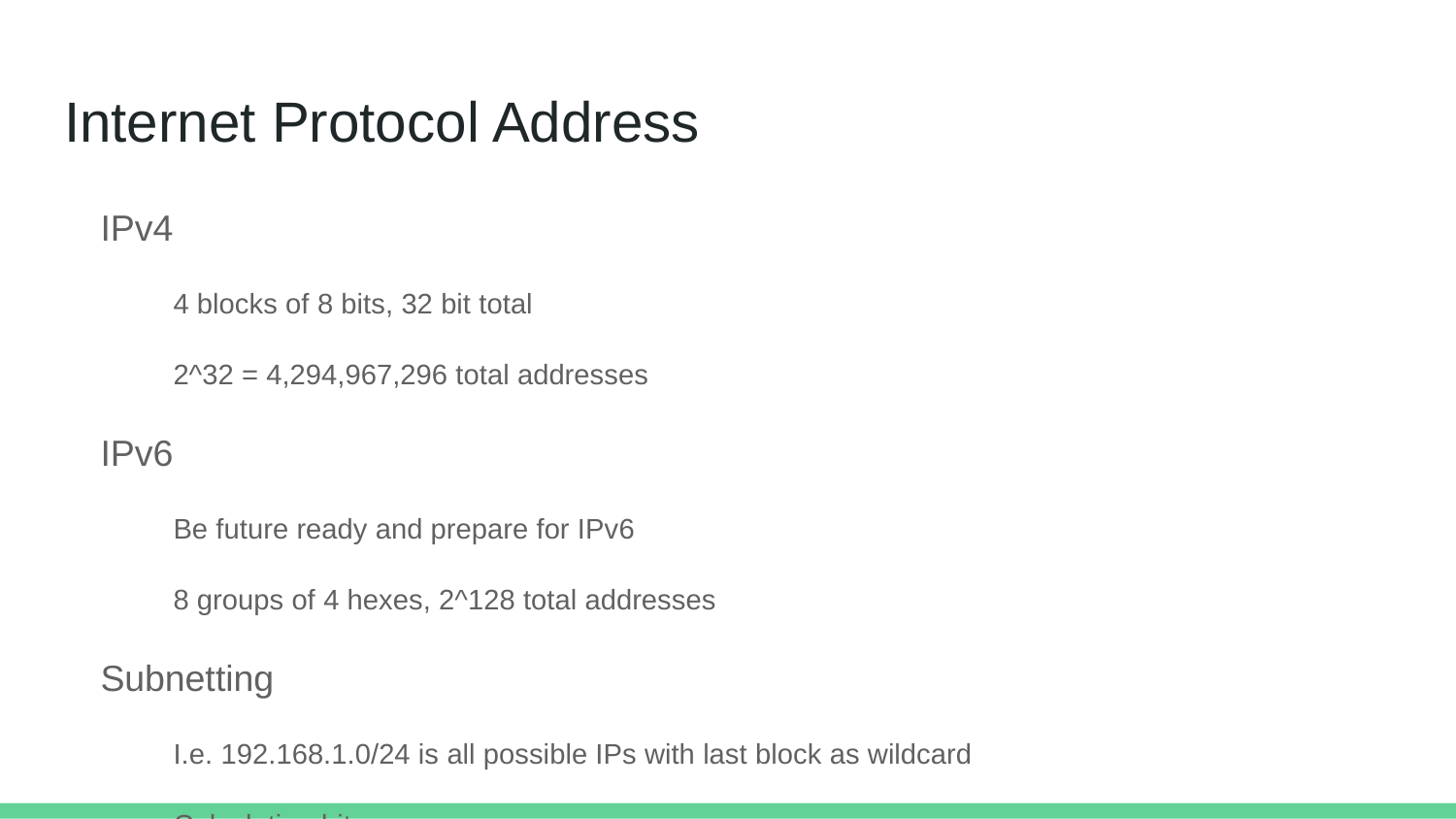

# Internet Protocol Address
IPv4
4 blocks of 8 bits, 32 bit total
2^32 = 4,294,967,296 total addresses
IPv6
Be future ready and prepare for IPv6
8 groups of 4 hexes, 2^128 total addresses
Subnetting
I.e. 192.168.1.0/24 is all possible IPs with last block as wildcard
Calculating bits
Google is your friend